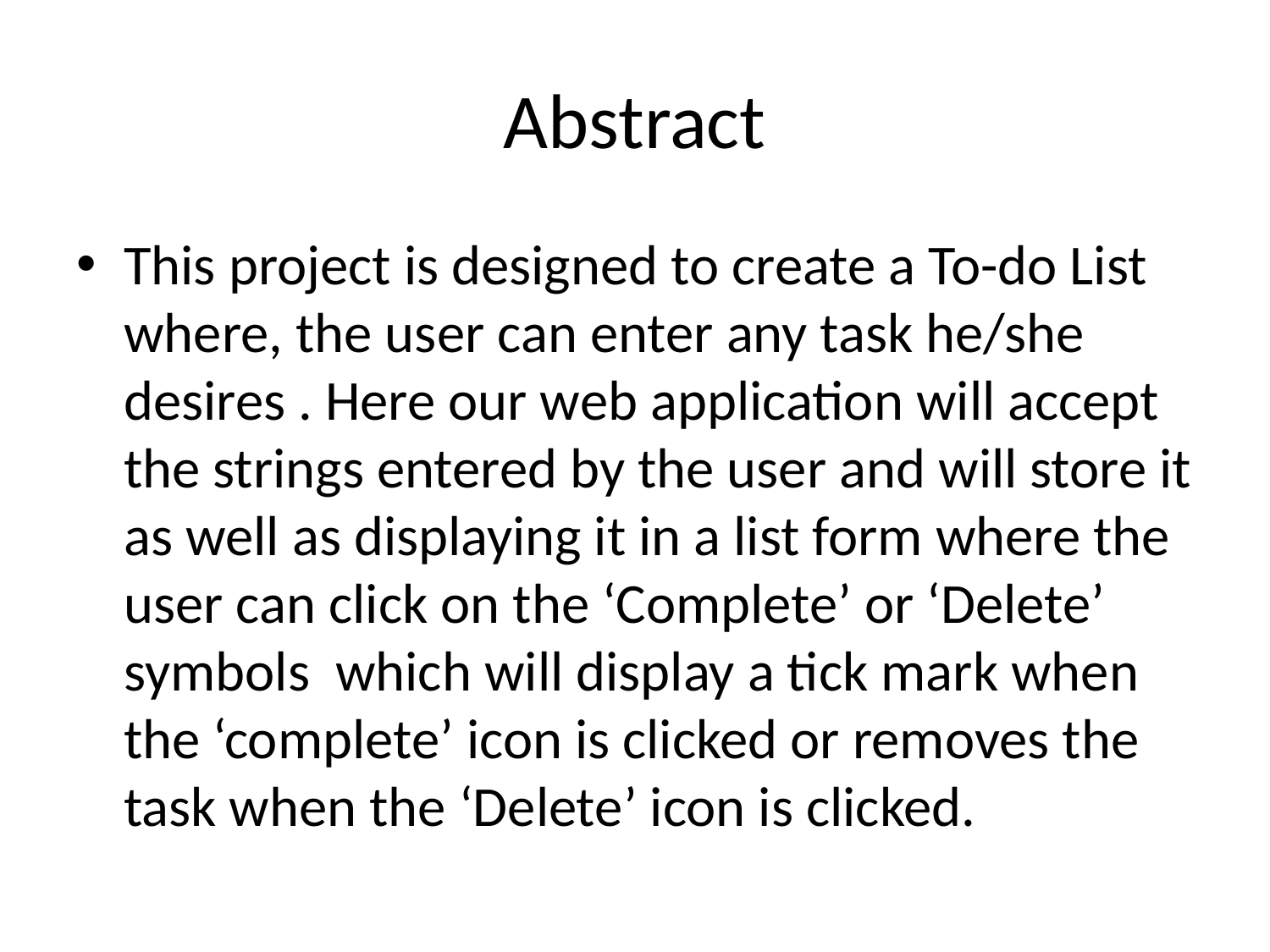

# Abstract
This project is designed to create a To-do List where, the user can enter any task he/she desires . Here our web application will accept the strings entered by the user and will store it as well as displaying it in a list form where the user can click on the ‘Complete’ or ‘Delete’ symbols  which will display a tick mark when the ‘complete’ icon is clicked or removes the task when the ‘Delete’ icon is clicked.